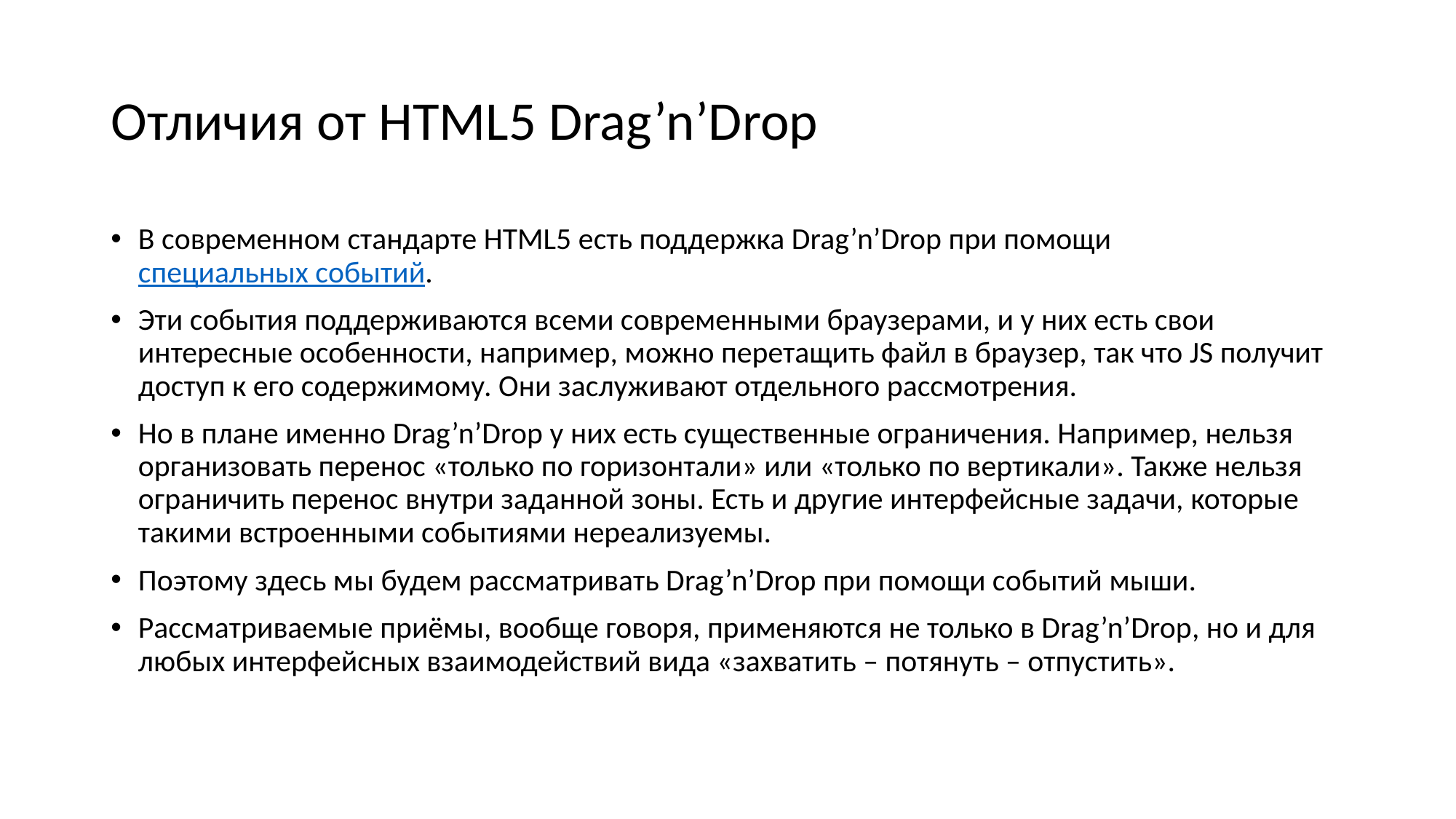

# Отличия от HTML5 Drag’n’Drop
В современном стандарте HTML5 есть поддержка Drag’n’Drop при помощи специальных событий.
Эти события поддерживаются всеми современными браузерами, и у них есть свои интересные особенности, например, можно перетащить файл в браузер, так что JS получит доступ к его содержимому. Они заслуживают отдельного рассмотрения.
Но в плане именно Drag’n’Drop у них есть существенные ограничения. Например, нельзя организовать перенос «только по горизонтали» или «только по вертикали». Также нельзя ограничить перенос внутри заданной зоны. Есть и другие интерфейсные задачи, которые такими встроенными событиями нереализуемы.
Поэтому здесь мы будем рассматривать Drag’n’Drop при помощи событий мыши.
Рассматриваемые приёмы, вообще говоря, применяются не только в Drag’n’Drop, но и для любых интерфейсных взаимодействий вида «захватить – потянуть – отпустить».